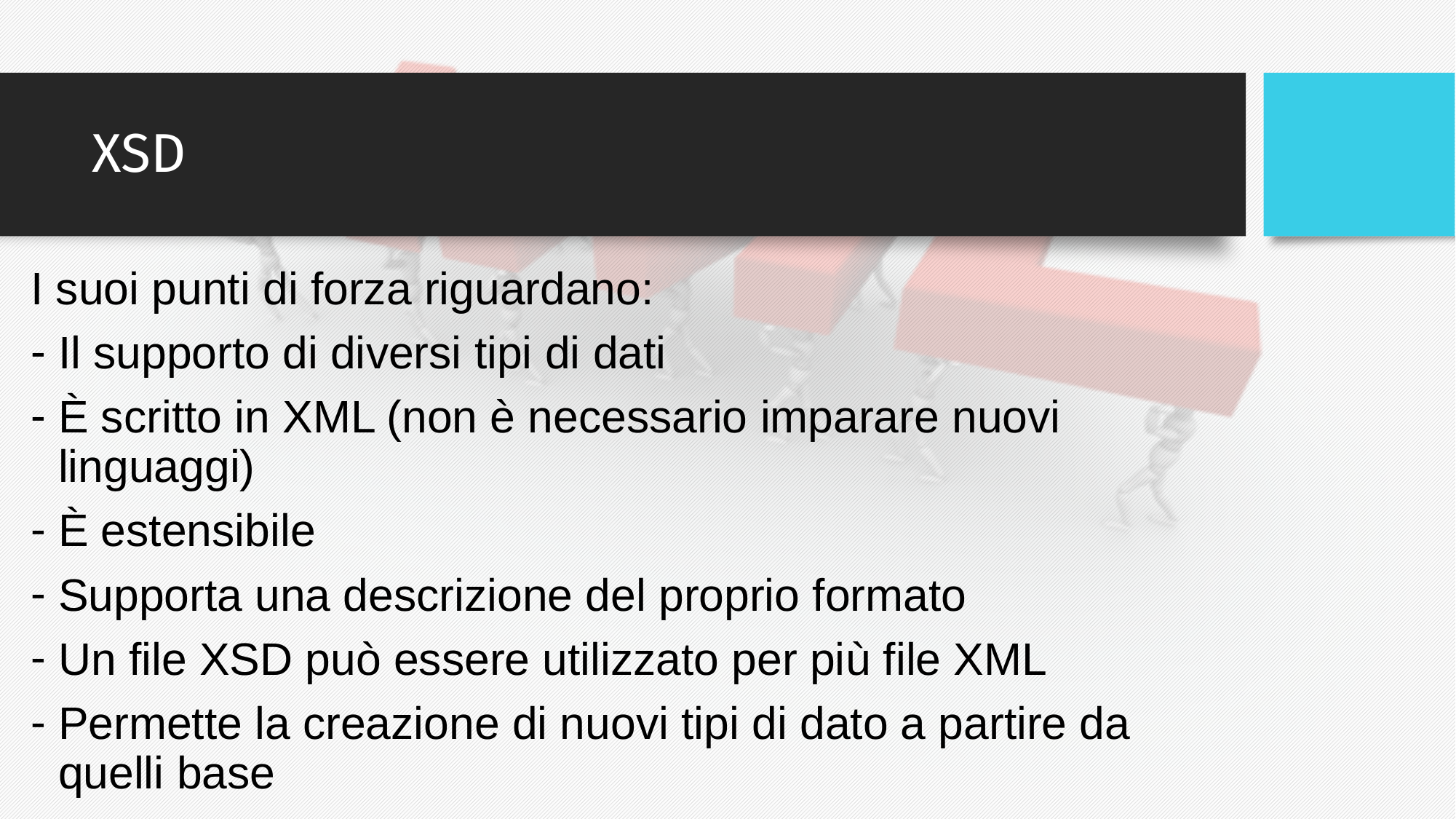

# XSD
I suoi punti di forza riguardano:
Il supporto di diversi tipi di dati
È scritto in XML (non è necessario imparare nuovi linguaggi)
È estensibile
Supporta una descrizione del proprio formato
Un file XSD può essere utilizzato per più file XML
Permette la creazione di nuovi tipi di dato a partire da quelli base